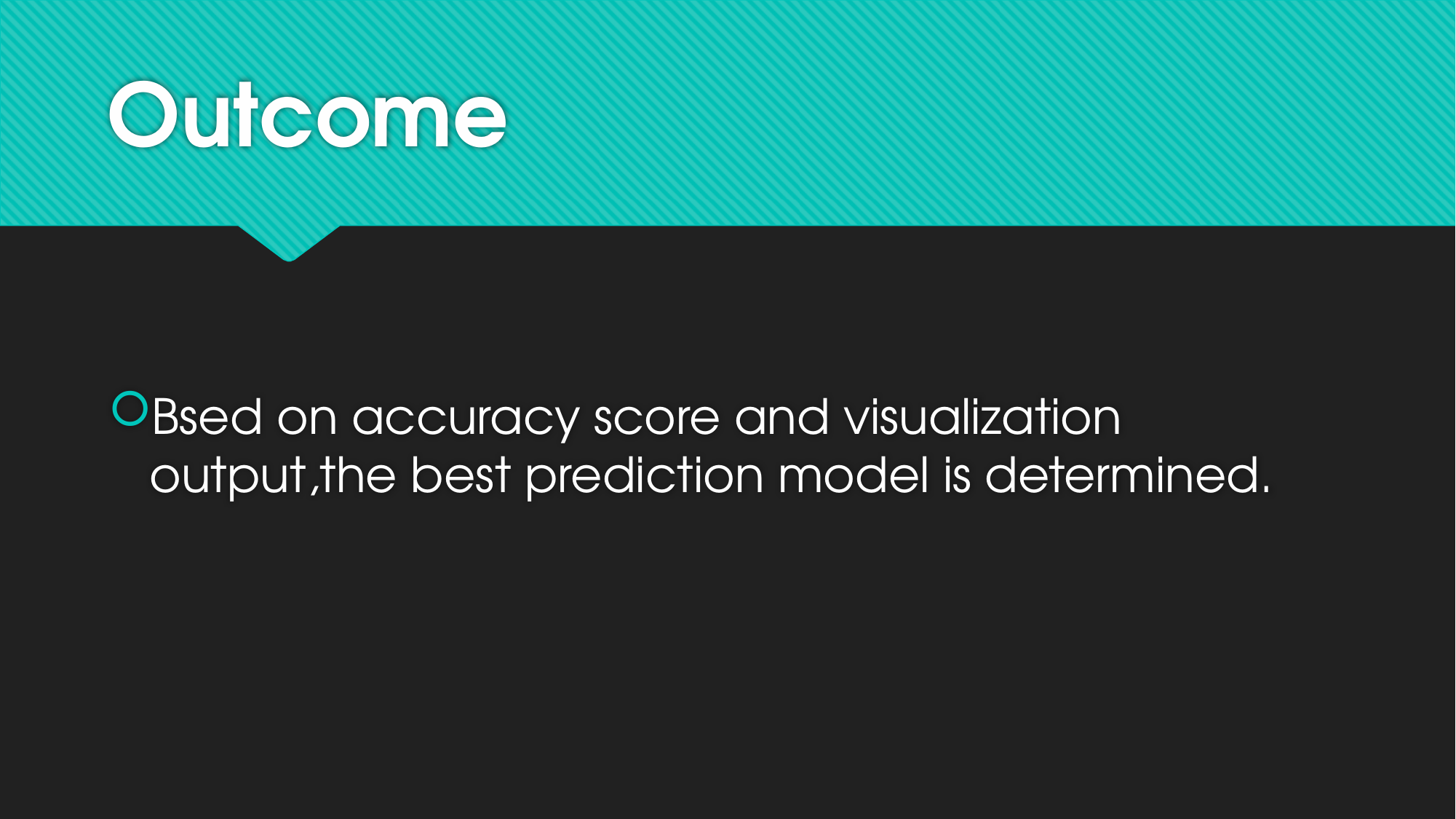

# Outcome
Bsed on accuracy score and visualization output,the best prediction model is determined.